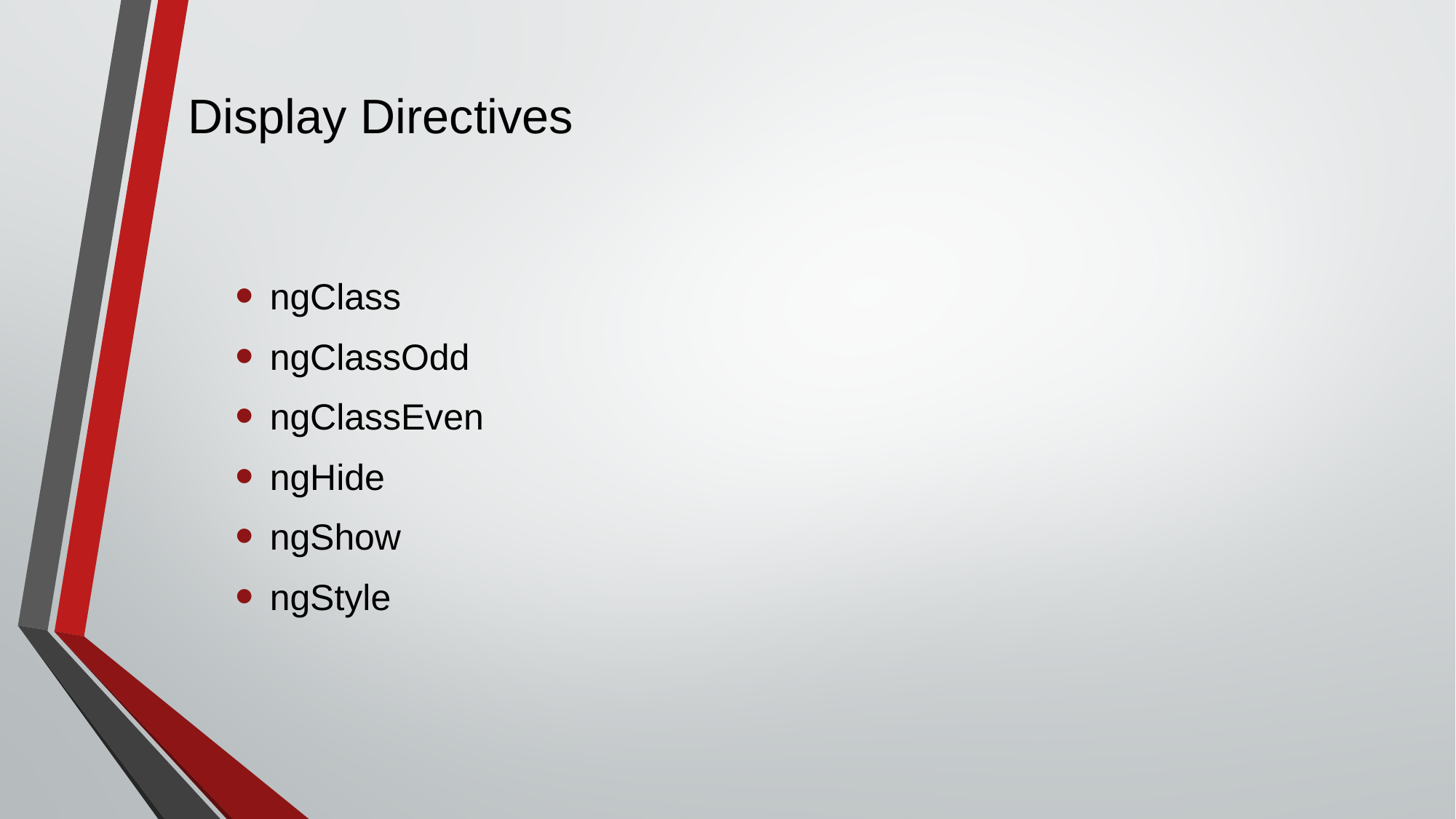

# Display Directives

ngClass
ngClassOdd
ngClassEven
ngHide
ngShow
ngStyle